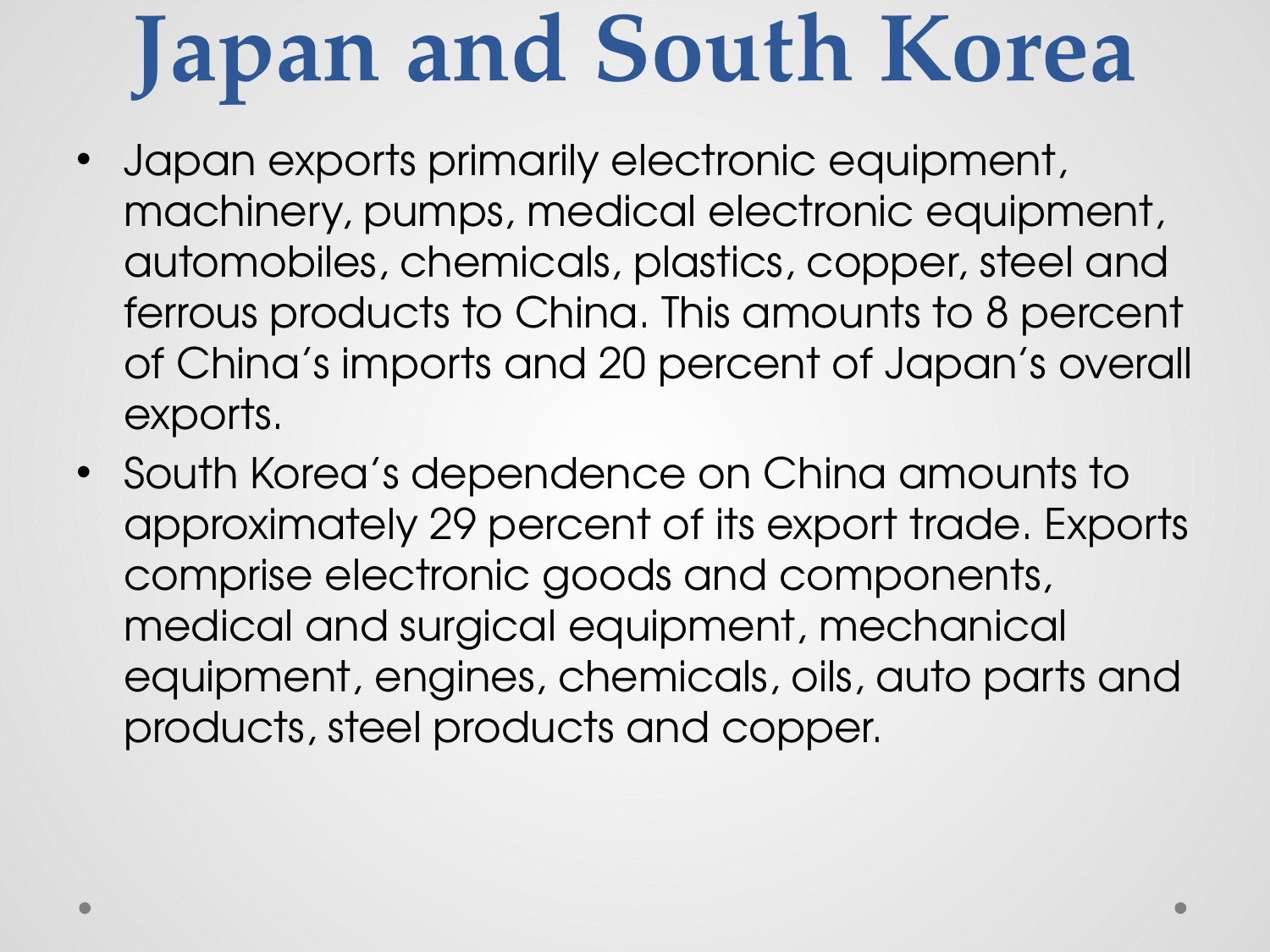

# Japan and South Korea
Japan exports primarily electronic equipment, machinery, pumps, medical electronic equipment, automobiles, chemicals, plastics, copper, steel and ferrous products to China. This amounts to 8 percent of China’s imports and 20 percent of Japan’s overall exports.
South Korea’s dependence on China amounts to approximately 29 percent of its export trade. Exports comprise electronic goods and components, medical and surgical equipment, mechanical equipment, engines, chemicals, oils, auto parts and products, steel products and copper.